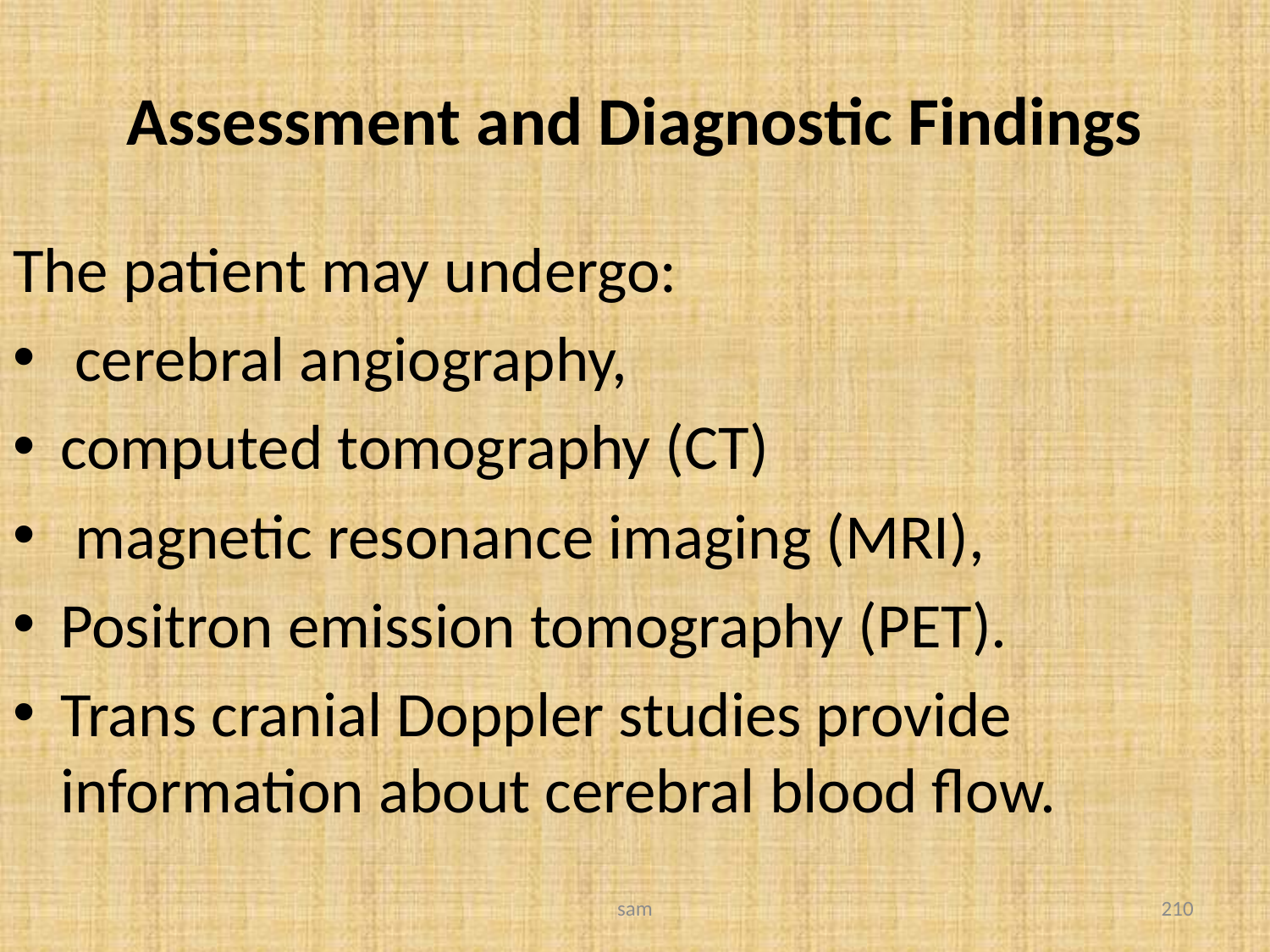

# Assessment and Diagnostic Findings
The patient may undergo:
 cerebral angiography,
computed tomography (CT)
 magnetic resonance imaging (MRI),
Positron emission tomography (PET).
Trans cranial Doppler studies provide information about cerebral blood flow.
sam
210